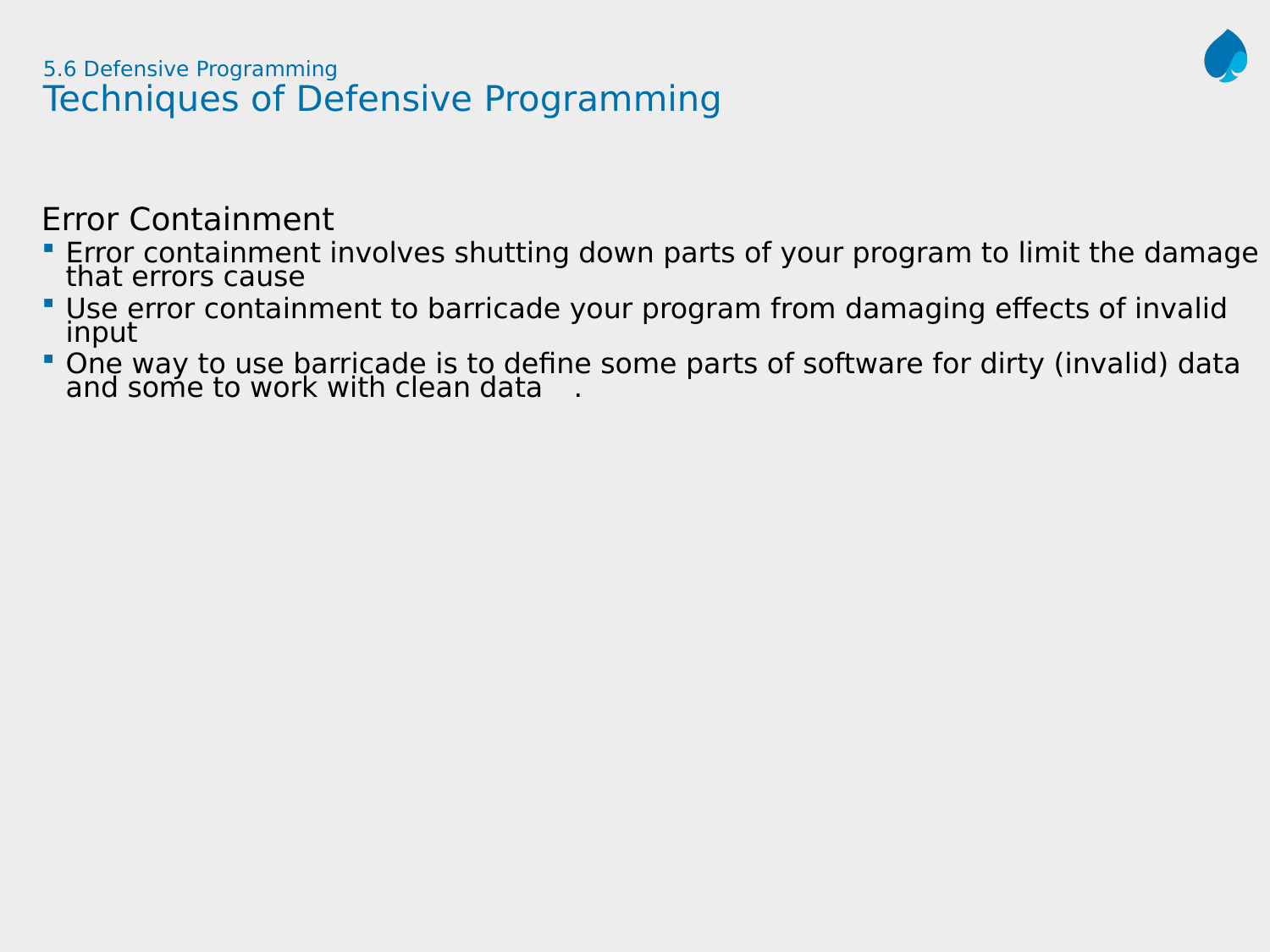

# 5.6 Defensive Programming Techniques of Defensive Programming
Error Containment
Error containment involves shutting down parts of your program to limit the damage that errors cause
Use error containment to barricade your program from damaging effects of invalid input
One way to use barricade is to define some parts of software for dirty (invalid) data and some to work with clean data	.